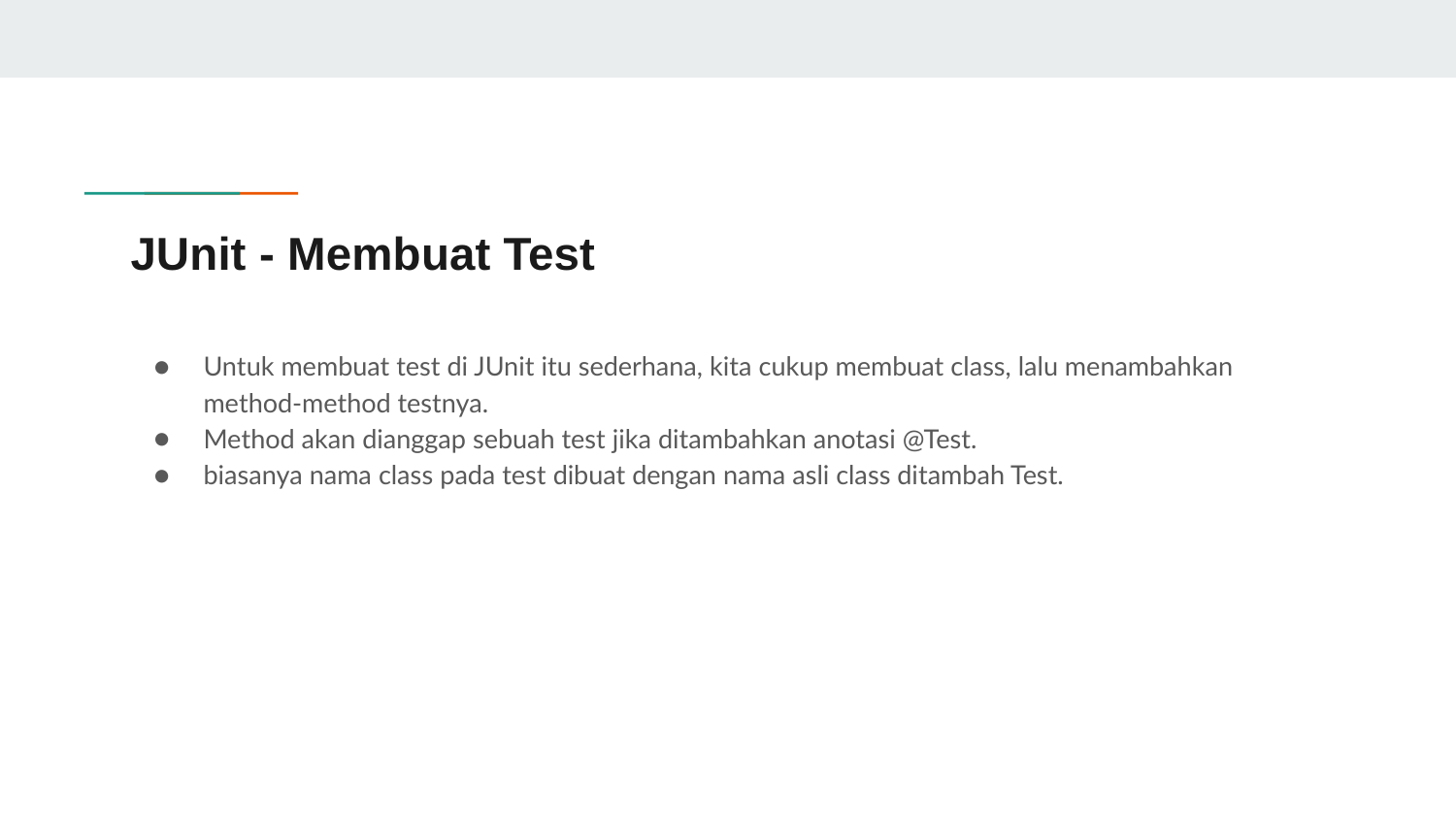

# JUnit - Membuat Test
Untuk membuat test di JUnit itu sederhana, kita cukup membuat class, lalu menambahkan method-method testnya.
Method akan dianggap sebuah test jika ditambahkan anotasi @Test.
biasanya nama class pada test dibuat dengan nama asli class ditambah Test.